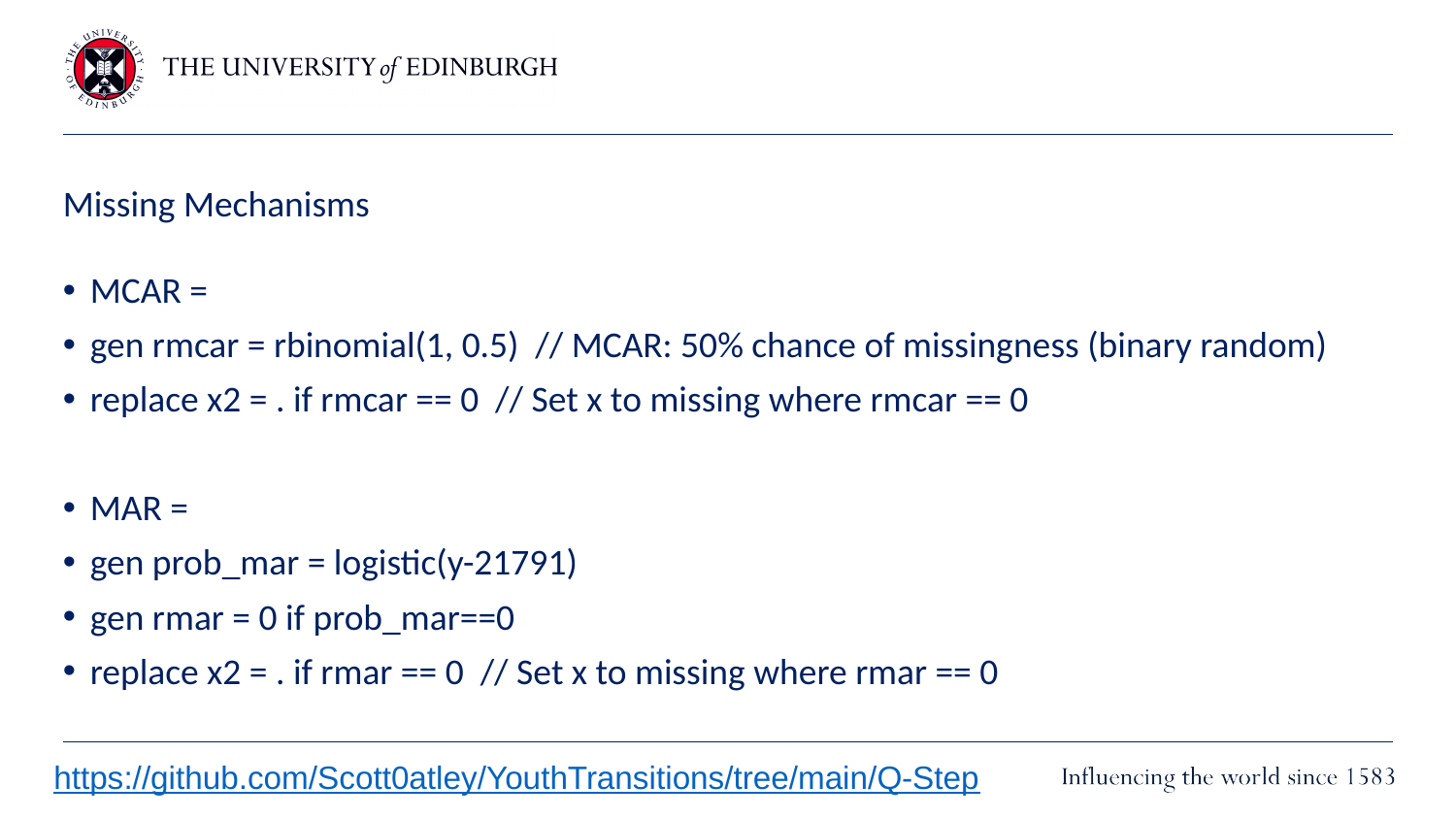

# Missing Mechanisms

MCAR =
gen rmcar = rbinomial(1, 0.5)  // MCAR: 50% chance of missingness (binary random)
replace x2 = . if rmcar == 0  // Set x to missing where rmcar == 0

MAR =
gen prob_mar = logistic(y-21791)
gen rmar = 0 if prob_mar==0
replace x2 = . if rmar == 0  // Set x to missing where rmar == 0
https://github.com/Scott0atley/YouthTransitions/tree/main/Q-Step